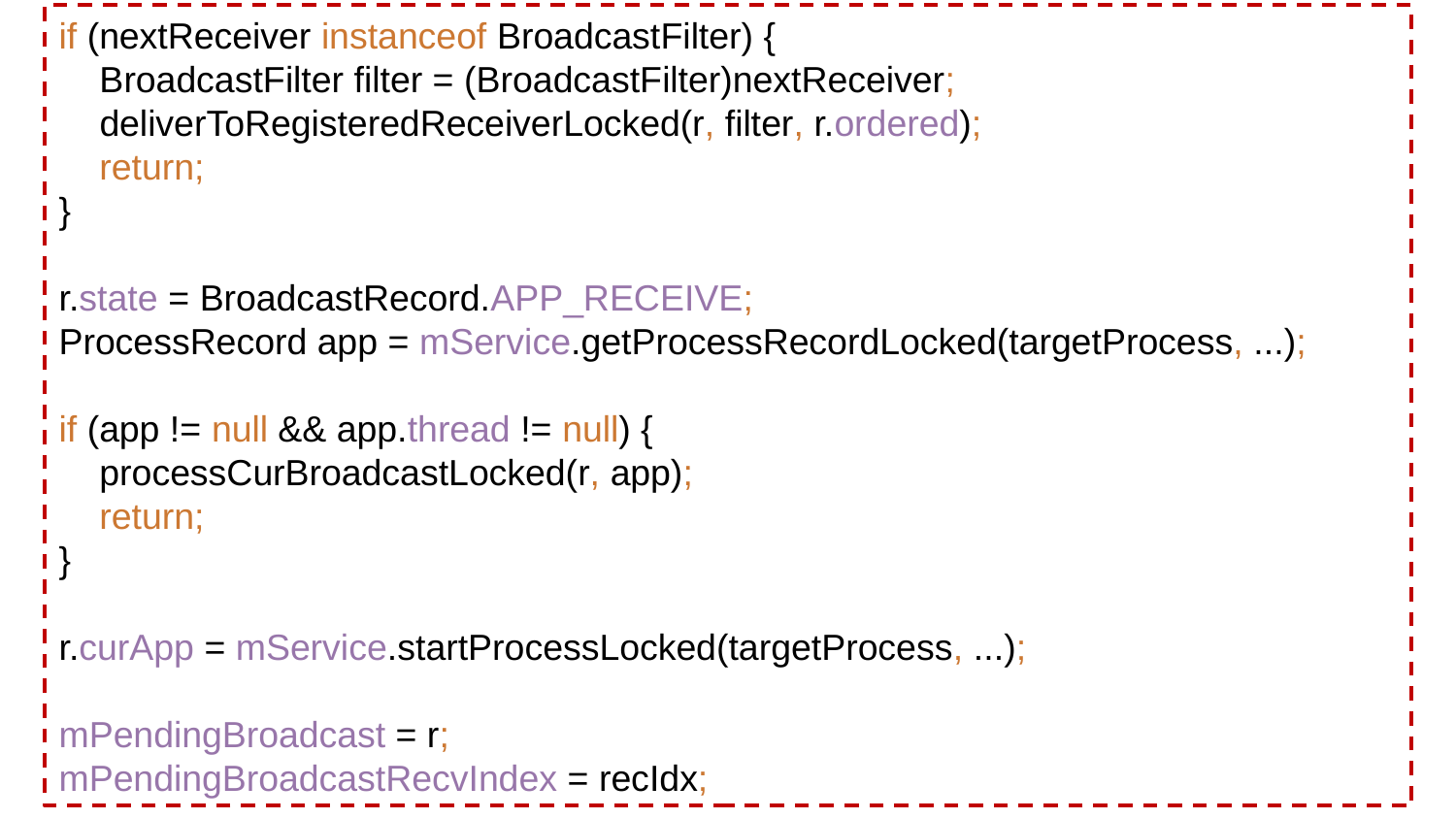

if (nextReceiver instanceof BroadcastFilter) {
    BroadcastFilter filter = (BroadcastFilter)nextReceiver;
    deliverToRegisteredReceiverLocked(r, filter, r.ordered);
    return;
}
r.state = BroadcastRecord.APP_RECEIVE;
ProcessRecord app = mService.getProcessRecordLocked(targetProcess, ...);
if (app != null && app.thread != null) {
    processCurBroadcastLocked(r, app);
    return;
}
r.curApp = mService.startProcessLocked(targetProcess, ...);
mPendingBroadcast = r;
mPendingBroadcastRecvIndex = recIdx;